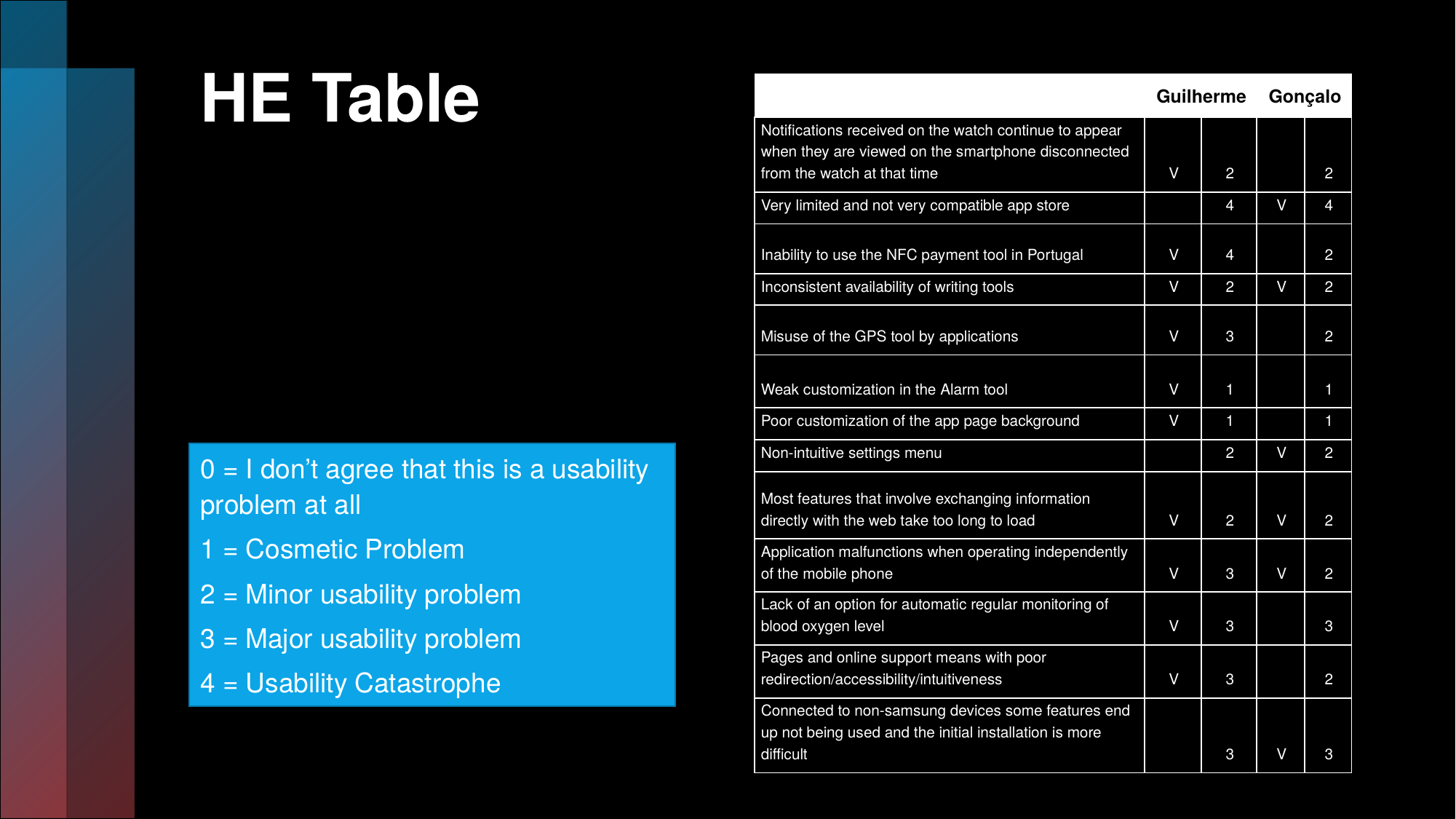

# HE Table

|  | Guilherme |  | Gonçalo |  |
| --- | --- | --- | --- | --- |
| Notifications received on the watch continue to appear when they are viewed on the smartphone disconnected from the watch at that time | V | 2 |  | 2 |
| Very limited and not very compatible app store |  | 4 | V | 4 |
| Inability to use the NFC payment tool in Portugal | V | 4 |  | 2 |
| Inconsistent availability of writing tools | V | 2 | V | 2 |
| Misuse of the GPS tool by applications | V | 3 |  | 2 |
| Weak customization in the Alarm tool | V | 1 |  | 1 |
| Poor customization of the app page background | V | 1 |  | 1 |
| Non-intuitive settings menu |  | 2 | V | 2 |
| Most features that involve exchanging information directly with the web take too long to load | V | 2 | V | 2 |
| Application malfunctions when operating independently of the mobile phone | V | 3 | V | 2 |
| Lack of an option for automatic regular monitoring of blood oxygen level | V | 3 |  | 3 |
| Pages and online support means with poor redirection/accessibility/intuitiveness | V | 3 |  | 2 |
| Connected to non-samsung devices some features end up not being used and the initial installation is more difficult |  | 3 | V | 3 |
0 = I don’t agree that this is a usability problem at all
1 = Cosmetic Problem
2 = Minor usability problem
3 = Major usability problem
4 = Usability Catastrophe
6